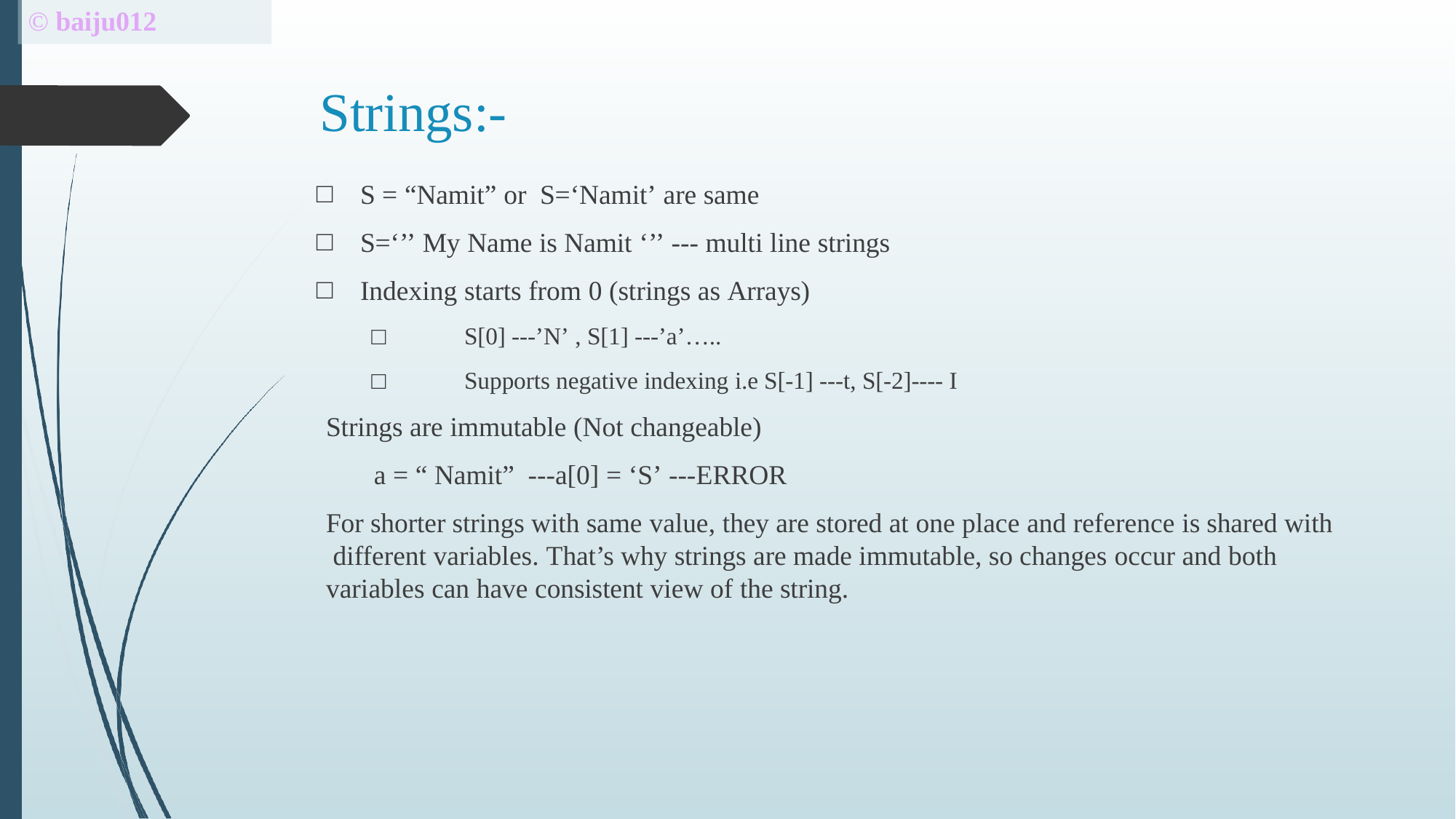

# © baiju012
Strings:-
S = “Namit” or S=‘Namit’ are same
S=‘’’ My Name is Namit ‘’’ --- multi line strings
Indexing starts from 0 (strings as Arrays)
□	S[0] ---’N’ , S[1] ---’a’…..
□	Supports negative indexing i.e S[-1] ---t, S[-2]---- I
Strings are immutable (Not changeable)
a = “ Namit” ---a[0] = ‘S’ ---ERROR
For shorter strings with same value, they are stored at one place and reference is shared with  different variables. That’s why strings are made immutable, so changes occur and both  variables can have consistent view of the string.